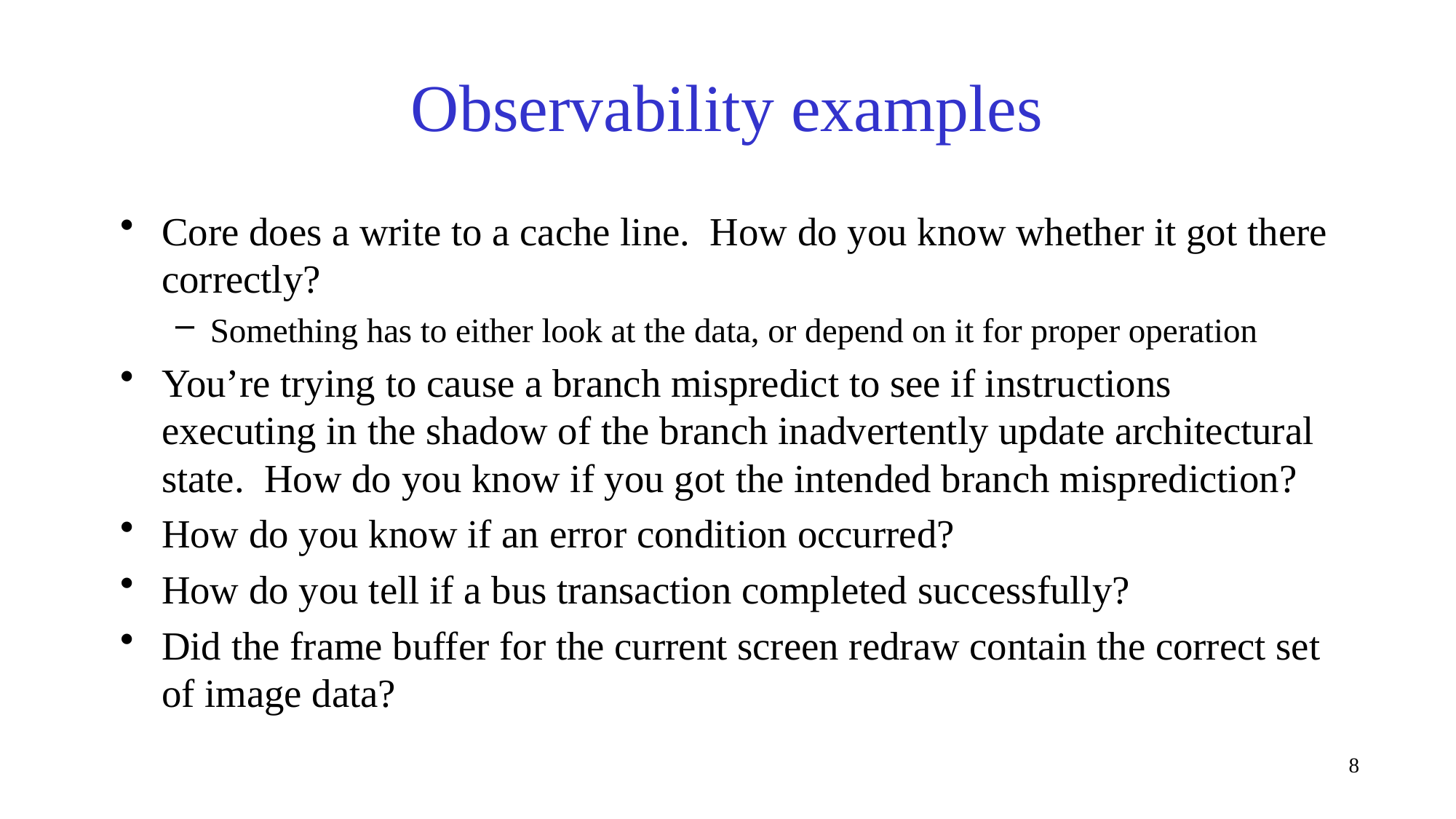

# Observability examples
Core does a write to a cache line.  How do you know whether it got there correctly?
Something has to either look at the data, or depend on it for proper operation
You’re trying to cause a branch mispredict to see if instructions executing in the shadow of the branch inadvertently update architectural state.  How do you know if you got the intended branch misprediction?
How do you know if an error condition occurred?
How do you tell if a bus transaction completed successfully?
Did the frame buffer for the current screen redraw contain the correct set of image data?